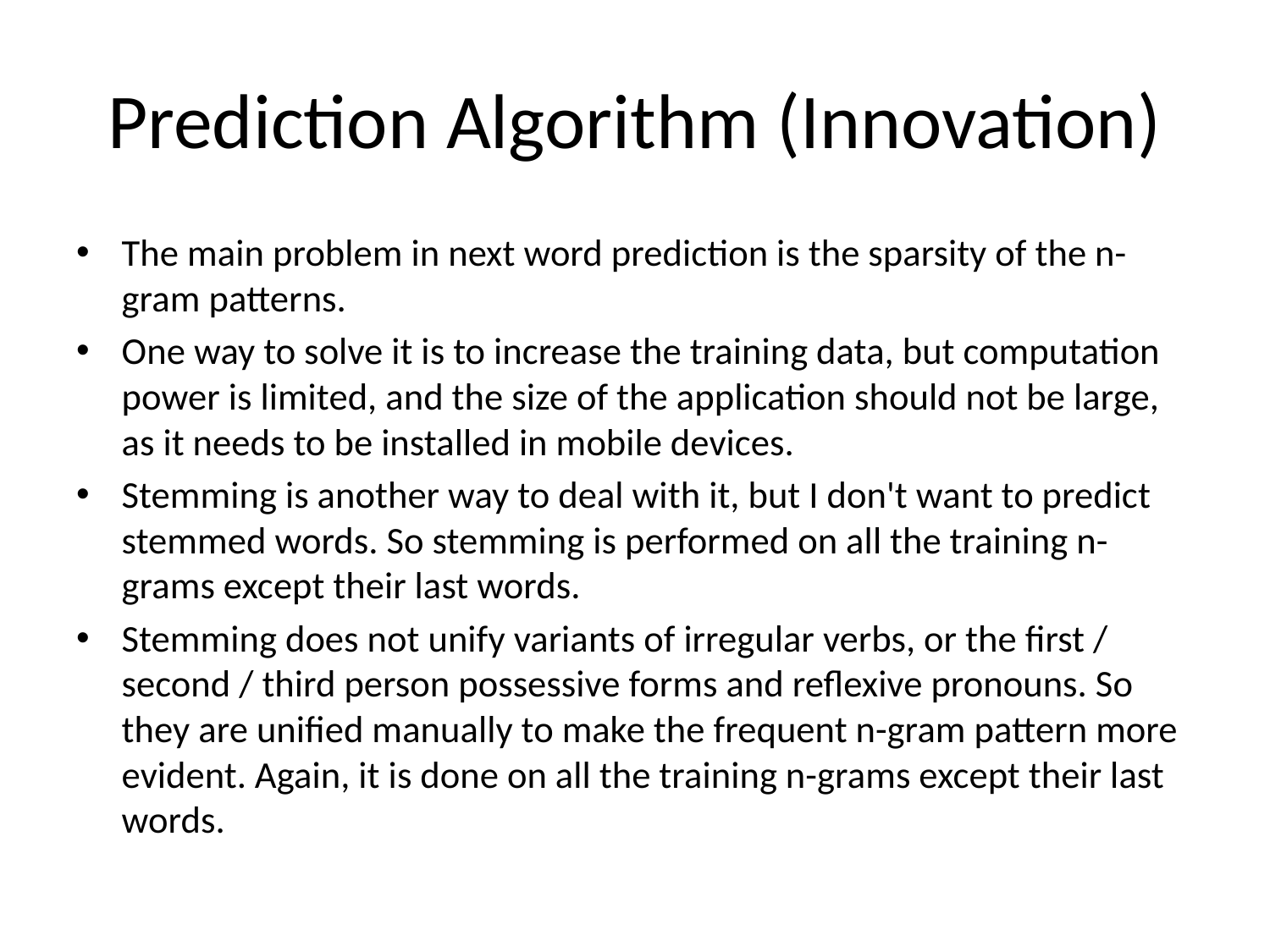

# Prediction Algorithm (Innovation)
The main problem in next word prediction is the sparsity of the n-gram patterns.
One way to solve it is to increase the training data, but computation power is limited, and the size of the application should not be large, as it needs to be installed in mobile devices.
Stemming is another way to deal with it, but I don't want to predict stemmed words. So stemming is performed on all the training n-grams except their last words.
Stemming does not unify variants of irregular verbs, or the first / second / third person possessive forms and reflexive pronouns. So they are unified manually to make the frequent n-gram pattern more evident. Again, it is done on all the training n-grams except their last words.